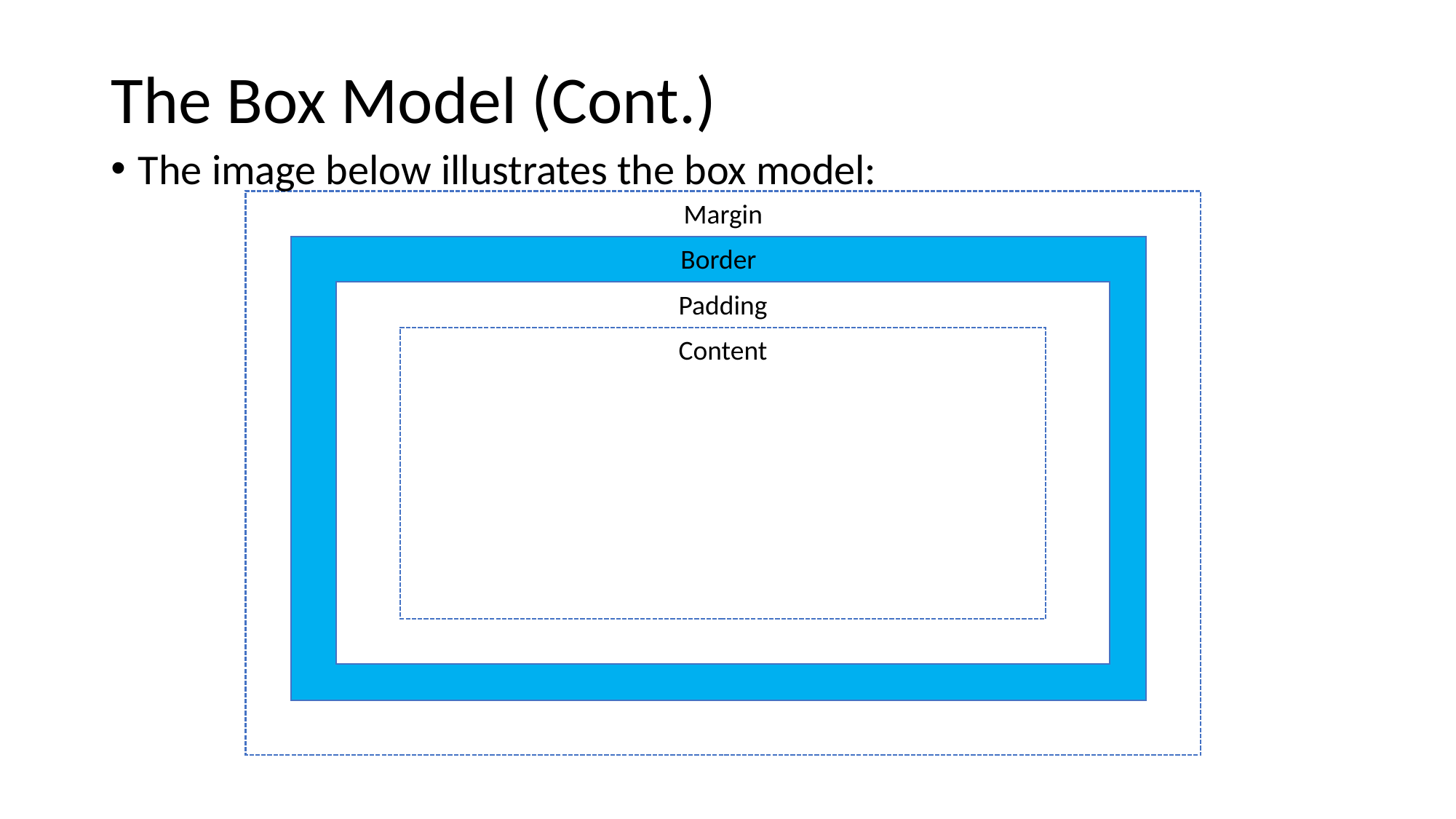

# The Box Model (Cont.)
The image below illustrates the box model:
Margin
Border
Padding
Content